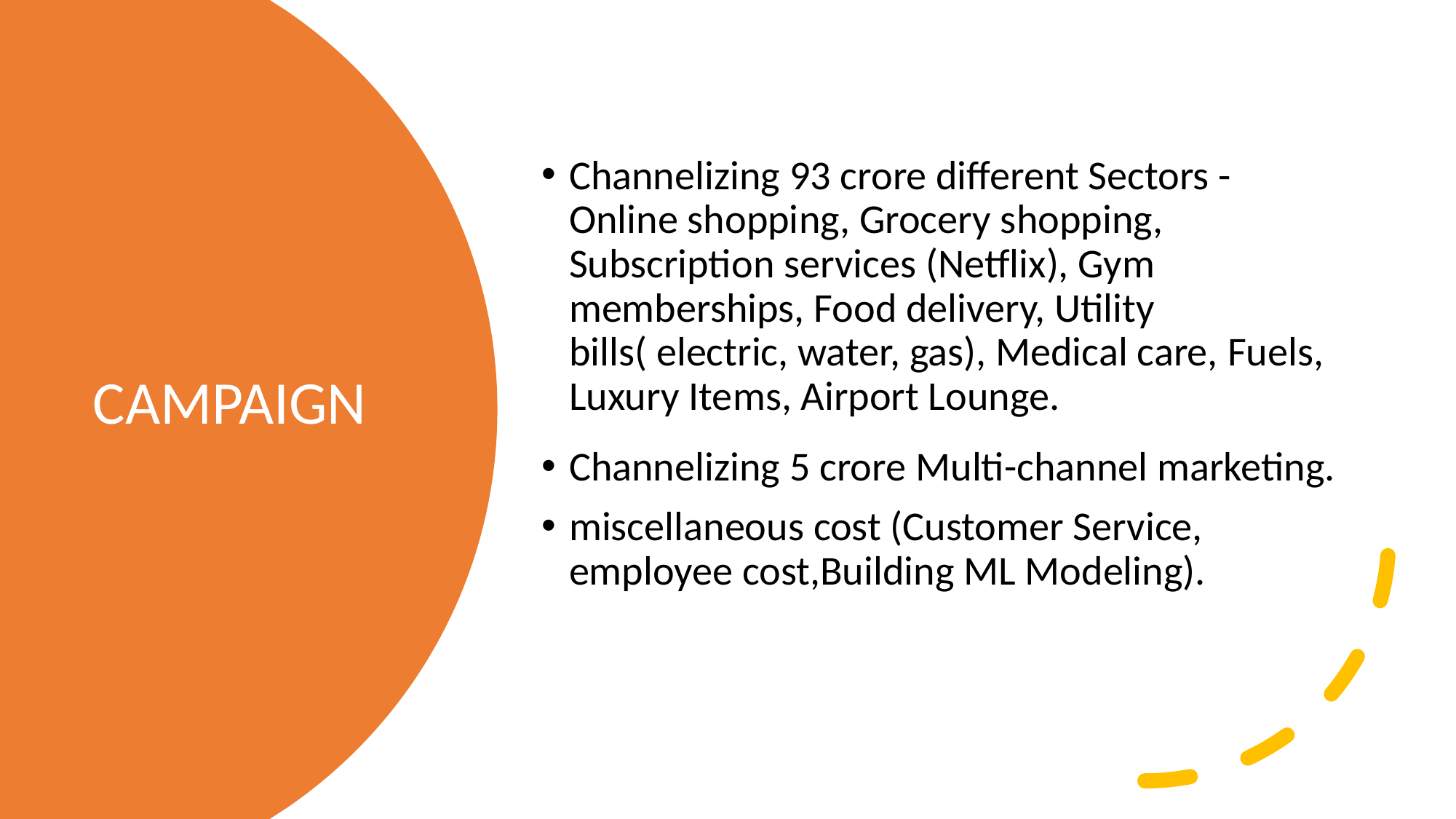

Channelizing 93 crore different Sectors - Online shopping, Grocery shopping, Subscription services (Netflix), Gym memberships, Food delivery, Utility bills( electric, water, gas), Medical care, Fuels, Luxury Items, Airport Lounge.
Channelizing 5 crore Multi-channel marketing.
miscellaneous cost (Customer Service, employee cost,Building ML Modeling).

# CAMPAIGN